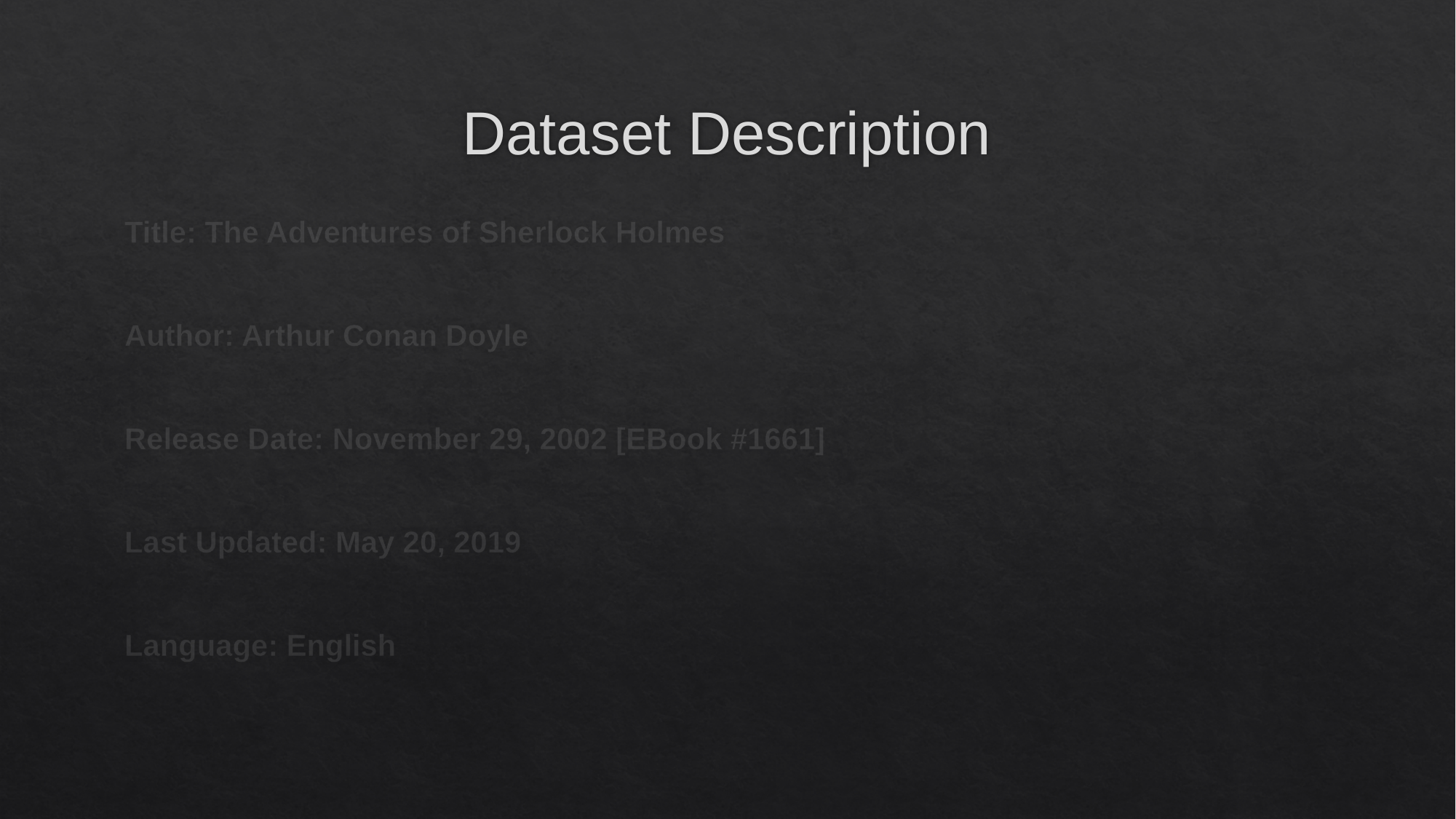

# Dataset Description
Title: The Adventures of Sherlock Holmes

Author: Arthur Conan Doyle

Release Date: November 29, 2002 [EBook #1661]

Last Updated: May 20, 2019

Language: English